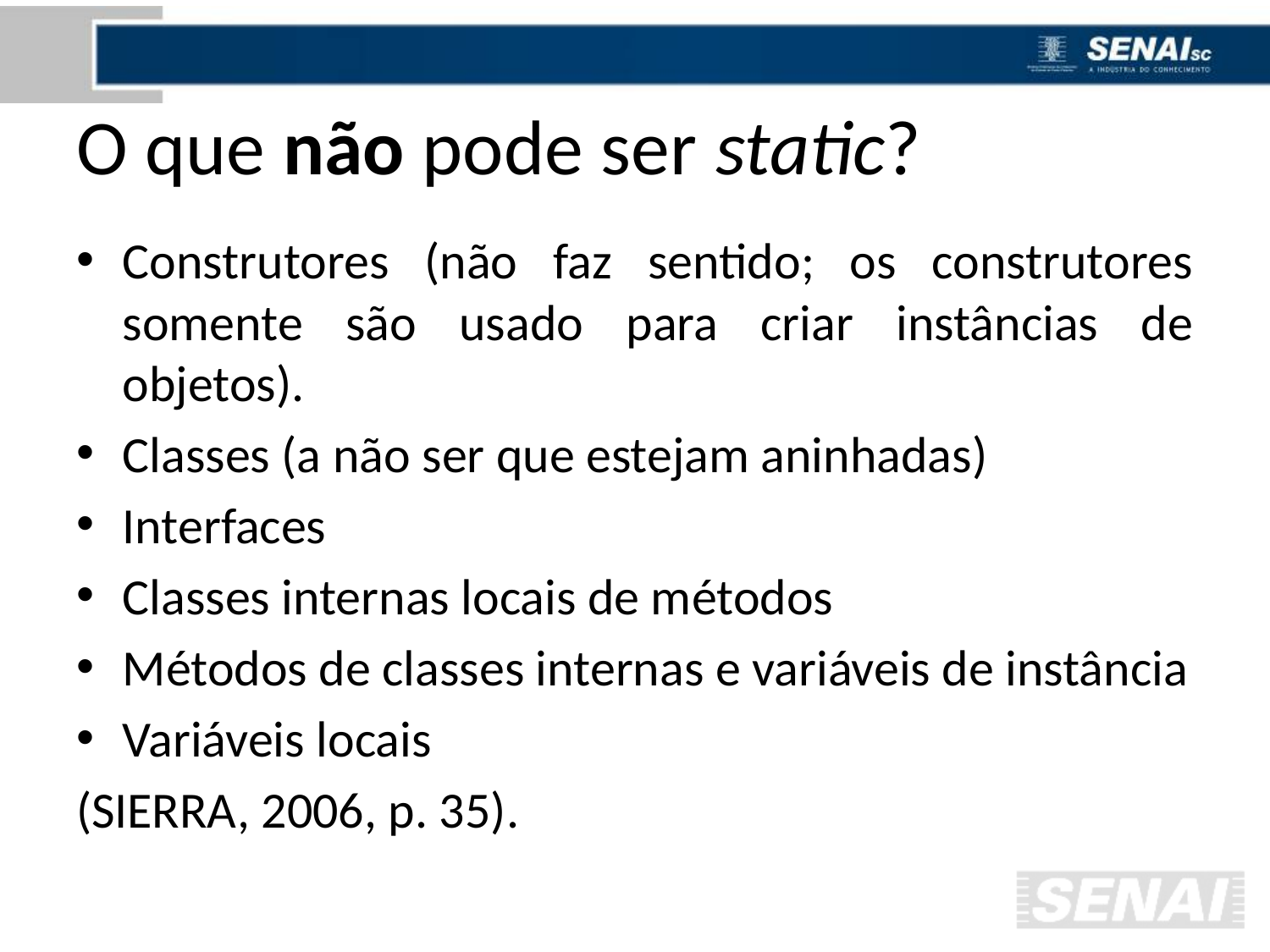

# O que não pode ser static?
Construtores (não faz sentido; os construtores somente são usado para criar instâncias de objetos).
Classes (a não ser que estejam aninhadas)
Interfaces
Classes internas locais de métodos
Métodos de classes internas e variáveis de instância
Variáveis locais
(SIERRA, 2006, p. 35).